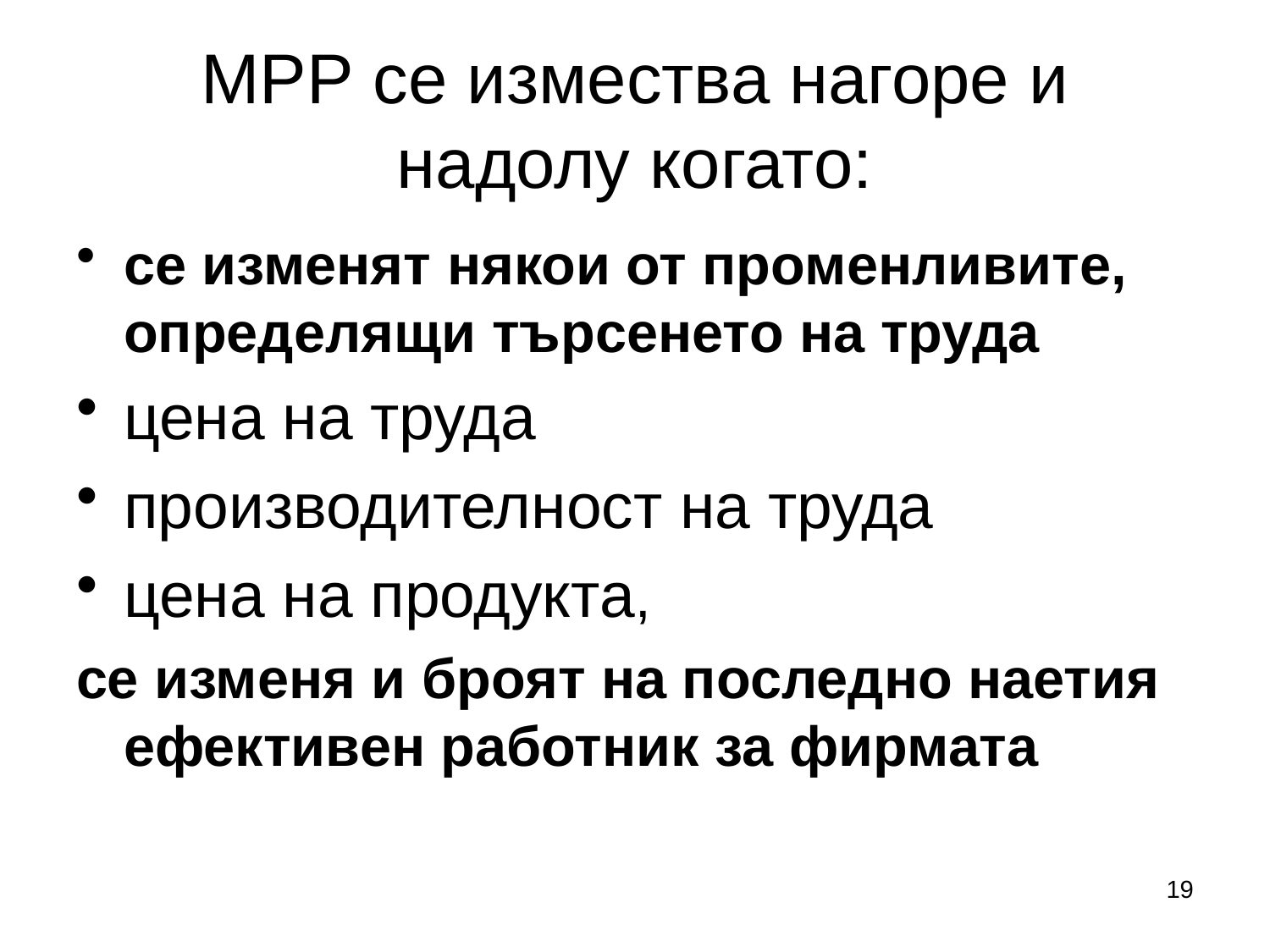

# МРР се измества нагоре и надолу когато:
се изменят някои от променливите, определящи търсенето на труда
цена на труда
производителност на труда
цена на продукта,
се изменя и броят на последно наетия ефективен работник за фирмата
19